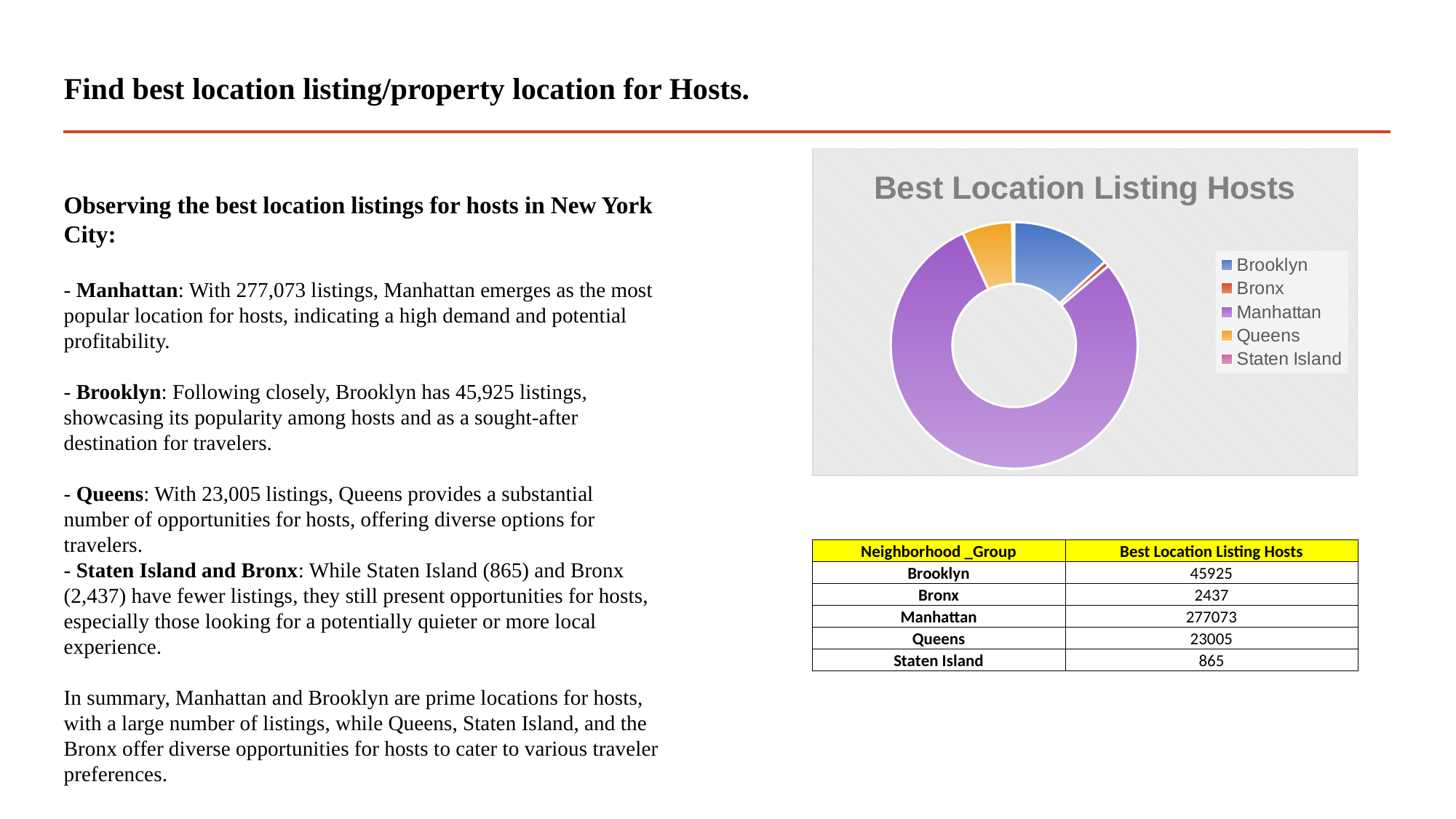

# Find best location listing/property location for Hosts.

### Chart:

| Category | Best Location Listing Hosts |
|---|---|
| Brooklyn | 45925.0 |
| Bronx | 2437.0 |
| Manhattan | 277073.0 |
| Queens | 23005.0 |
| Staten Island | 865.0 |
Observing the best location listings for hosts in New York City:

- Manhattan: With 277,073 listings, Manhattan emerges as the most popular location for hosts, indicating a high demand and potential profitability.

- Brooklyn: Following closely, Brooklyn has 45,925 listings, showcasing its popularity among hosts and as a sought-after destination for travelers.

- Queens: With 23,005 listings, Queens provides a substantial number of opportunities for hosts, offering diverse options for travelers.
- Staten Island and Bronx: While Staten Island (865) and Bronx (2,437) have fewer listings, they still present opportunities for hosts, especially those looking for a potentially quieter or more local experience.

In summary, Manhattan and Brooklyn are prime locations for hosts, with a large number of listings, while Queens, Staten Island, and the Bronx offer diverse opportunities for hosts to cater to various traveler preferences.
| Neighborhood \_Group | Best Location Listing Hosts |
| --- | --- |
| Brooklyn | 45925 |
| Bronx | 2437 |
| Manhattan | 277073 |
| Queens | 23005 |
| Staten Island | 865 |